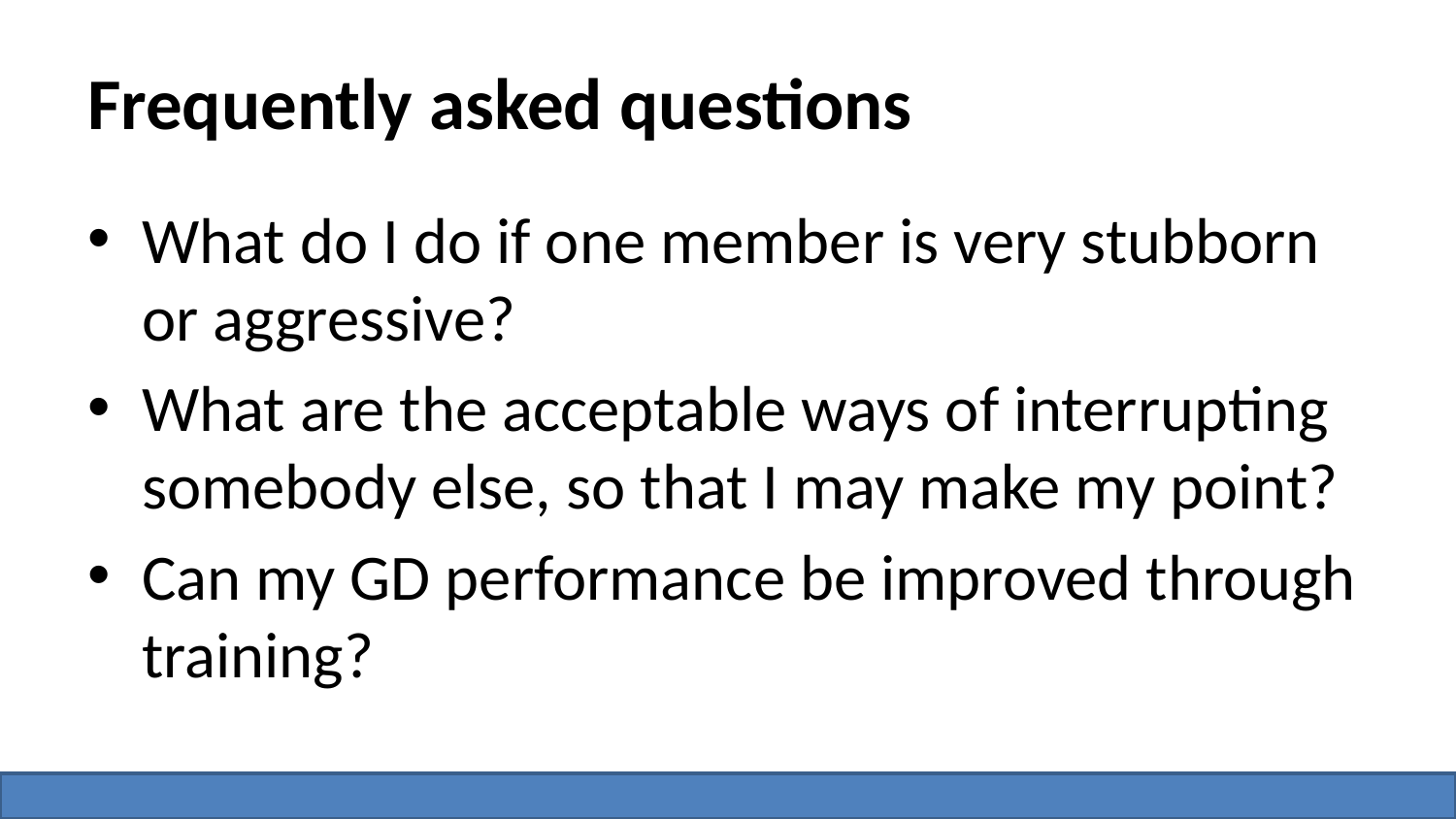

# Frequently asked questions
What do I do if one member is very stubborn or aggressive?
What are the acceptable ways of interrupting somebody else, so that I may make my point?
Can my GD performance be improved through training?